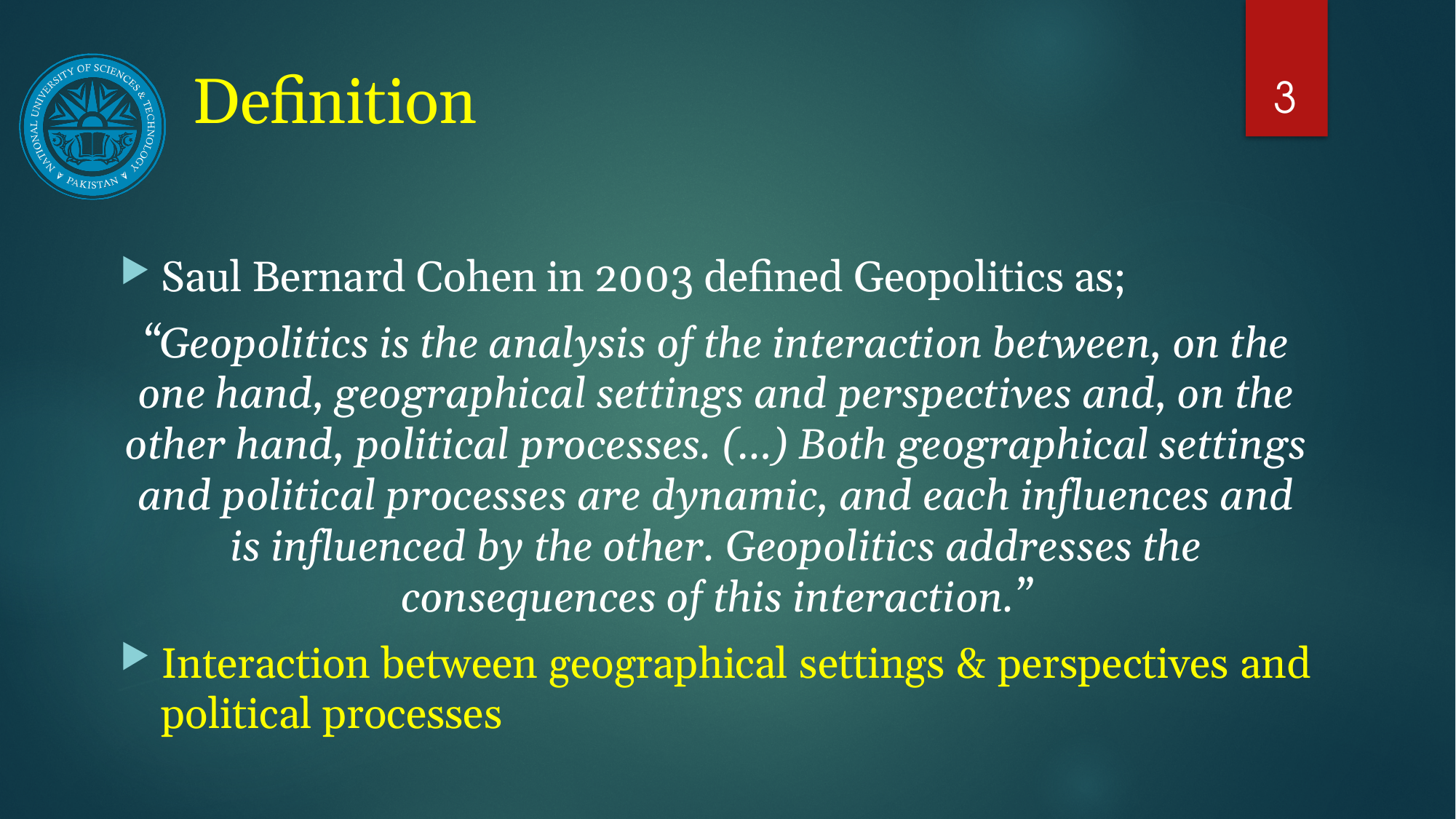

3
# Definition
Saul Bernard Cohen in 2003 defined Geopolitics as;
“Geopolitics is the analysis of the interaction between, on the one hand, geographical settings and perspectives and, on the other hand, political processes. (…) Both geographical settings and political processes are dynamic, and each influences and is influenced by the other. Geopolitics addresses the consequences of this interaction.”
Interaction between geographical settings & perspectives and political processes